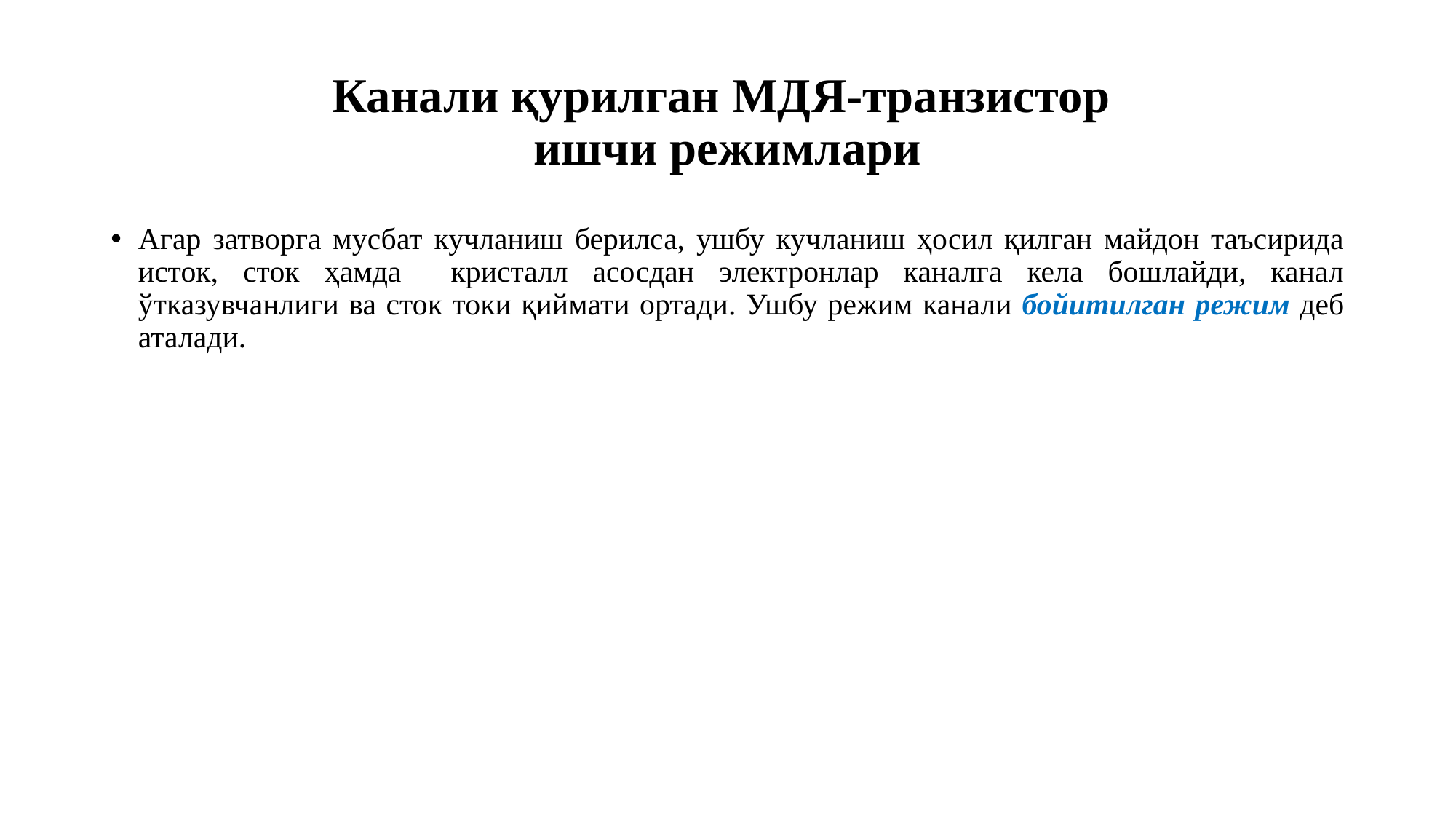

# Канали қурилган МДЯ-транзистор ишчи режимлари
Агар затворга мусбат кучланиш берилса, ушбу кучланиш ҳосил қилган майдон таъсирида исток, сток ҳамда  кристалл асосдан электронлар каналга кела бошлайди, канал ўтказувчанлиги ва сток токи қиймати ортади. Ушбу режим канали бойитилган режим деб аталади.